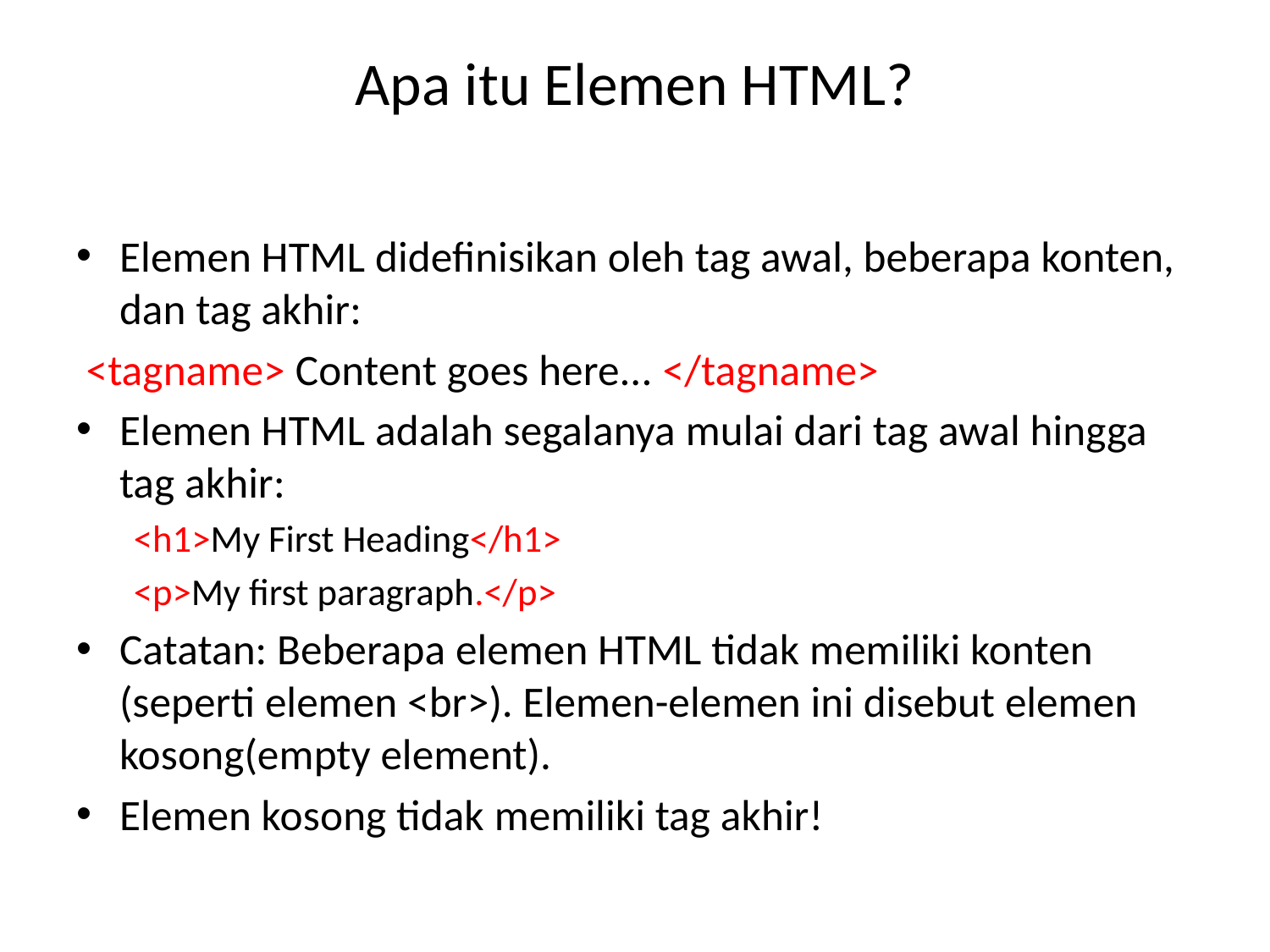

# Apa itu Elemen HTML?
Elemen HTML didefinisikan oleh tag awal, beberapa konten, dan tag akhir:
 <tagname> Content goes here... </tagname>
Elemen HTML adalah segalanya mulai dari tag awal hingga tag akhir:
<h1>My First Heading</h1>
<p>My first paragraph.</p>
Catatan: Beberapa elemen HTML tidak memiliki konten (seperti elemen <br>). Elemen-elemen ini disebut elemen kosong(empty element).
Elemen kosong tidak memiliki tag akhir!